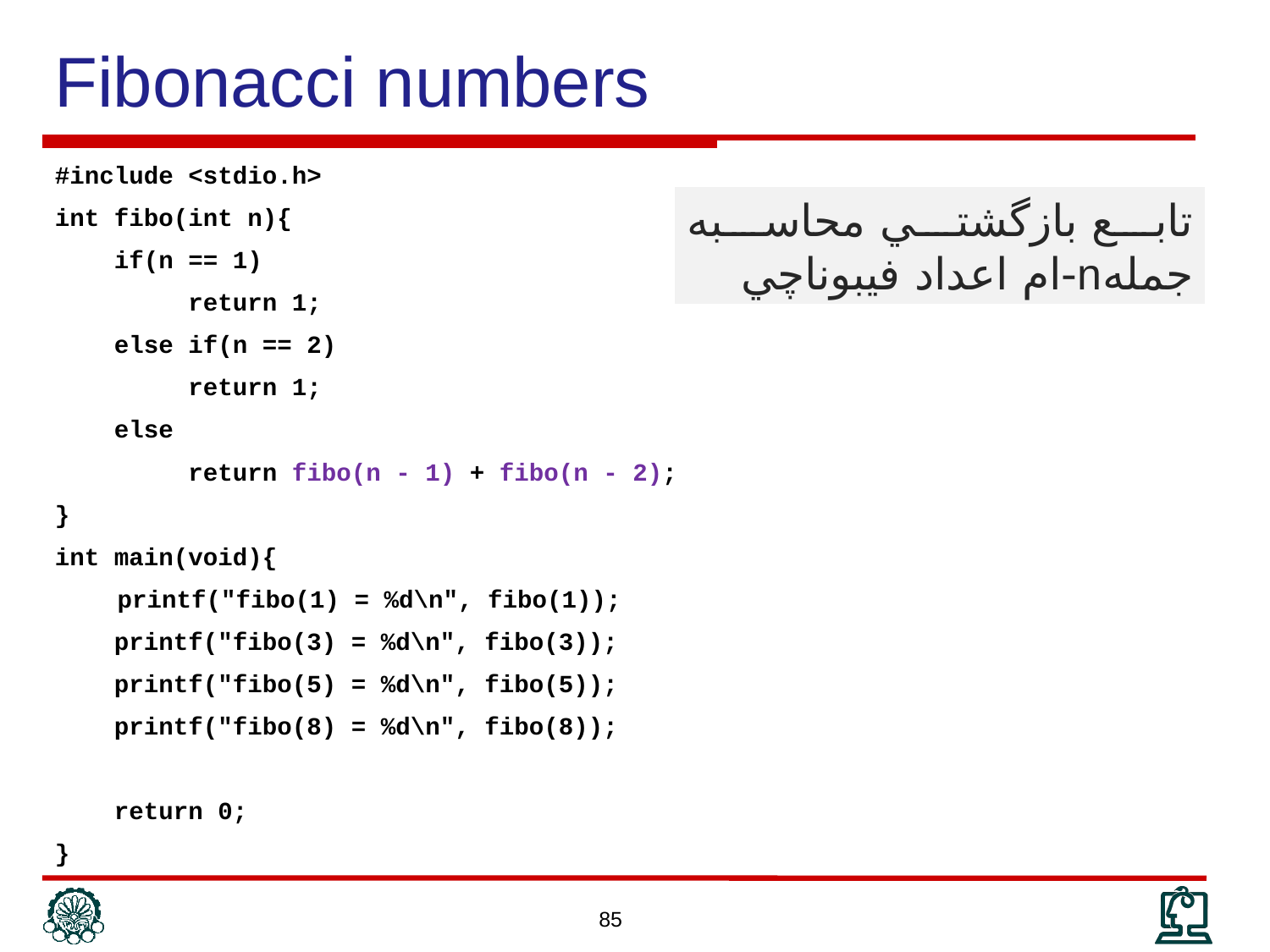

# Fibonacci numbers
#include <stdio.h>
int fibo(int n){
    if(n == 1)
         return 1;
    else if(n == 2)
         return 1;
    else
         return fibo(n - 1) + fibo(n - 2);
}
int main(void){
	 printf("fibo(1) = %d\n", fibo(1));
    printf("fibo(3) = %d\n", fibo(3));
    printf("fibo(5) = %d\n", fibo(5));
    printf("fibo(8) = %d\n", fibo(8));

    return 0;
}

تابع بازگشتي محاسبه جملهn-ام اعداد فيبوناچي
85